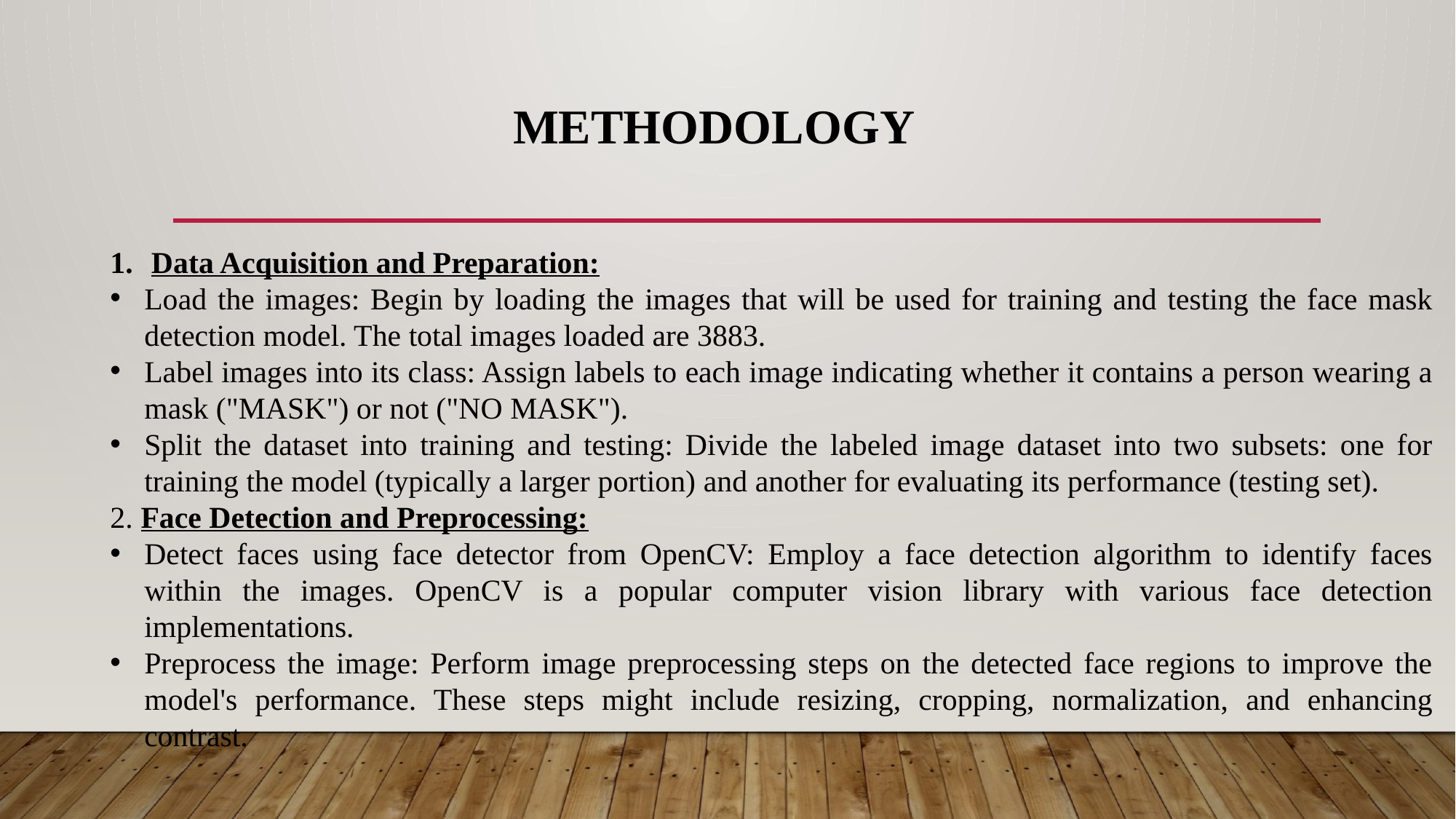

# Methodology
Data Acquisition and Preparation:
Load the images: Begin by loading the images that will be used for training and testing the face mask detection model. The total images loaded are 3883.
Label images into its class: Assign labels to each image indicating whether it contains a person wearing a mask ("MASK") or not ("NO MASK").
Split the dataset into training and testing: Divide the labeled image dataset into two subsets: one for training the model (typically a larger portion) and another for evaluating its performance (testing set).
2. Face Detection and Preprocessing:
Detect faces using face detector from OpenCV: Employ a face detection algorithm to identify faces within the images. OpenCV is a popular computer vision library with various face detection implementations.
Preprocess the image: Perform image preprocessing steps on the detected face regions to improve the model's performance. These steps might include resizing, cropping, normalization, and enhancing contrast.